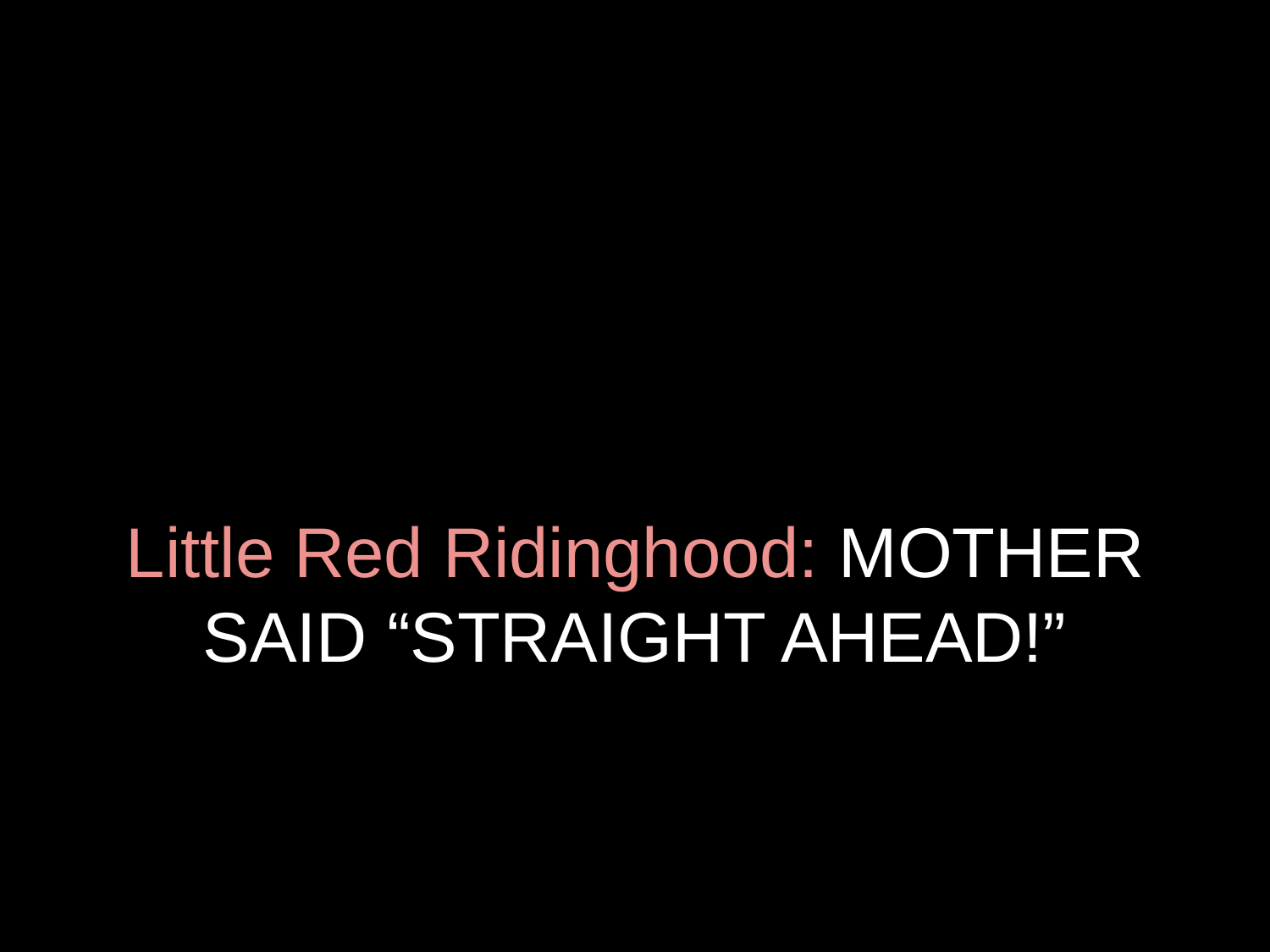

# Little Red Ridinghood: MOTHER SAID “STRAIGHT AHEAD!”